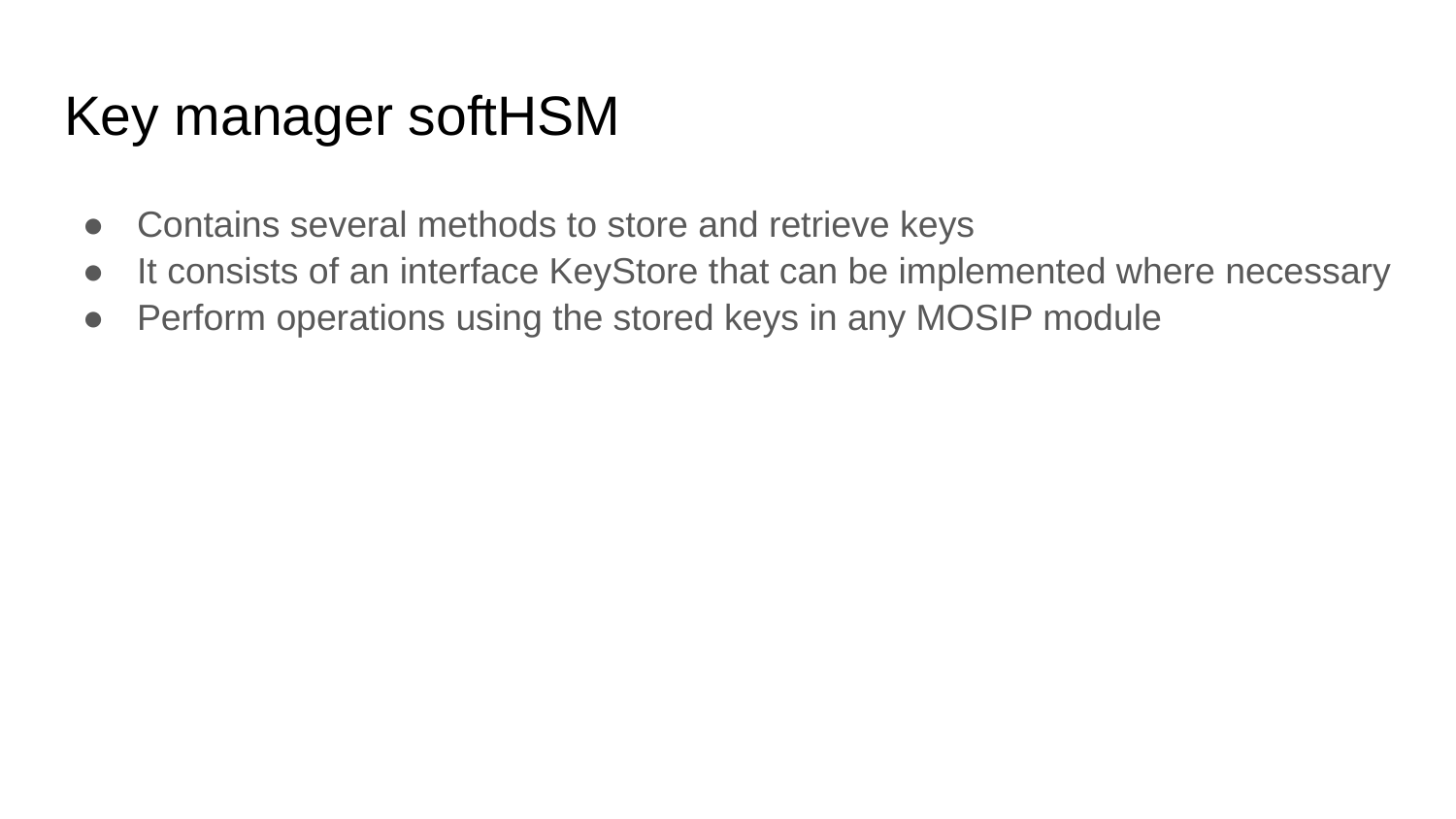

# Key manager softHSM
Contains several methods to store and retrieve keys
It consists of an interface KeyStore that can be implemented where necessary
Perform operations using the stored keys in any MOSIP module